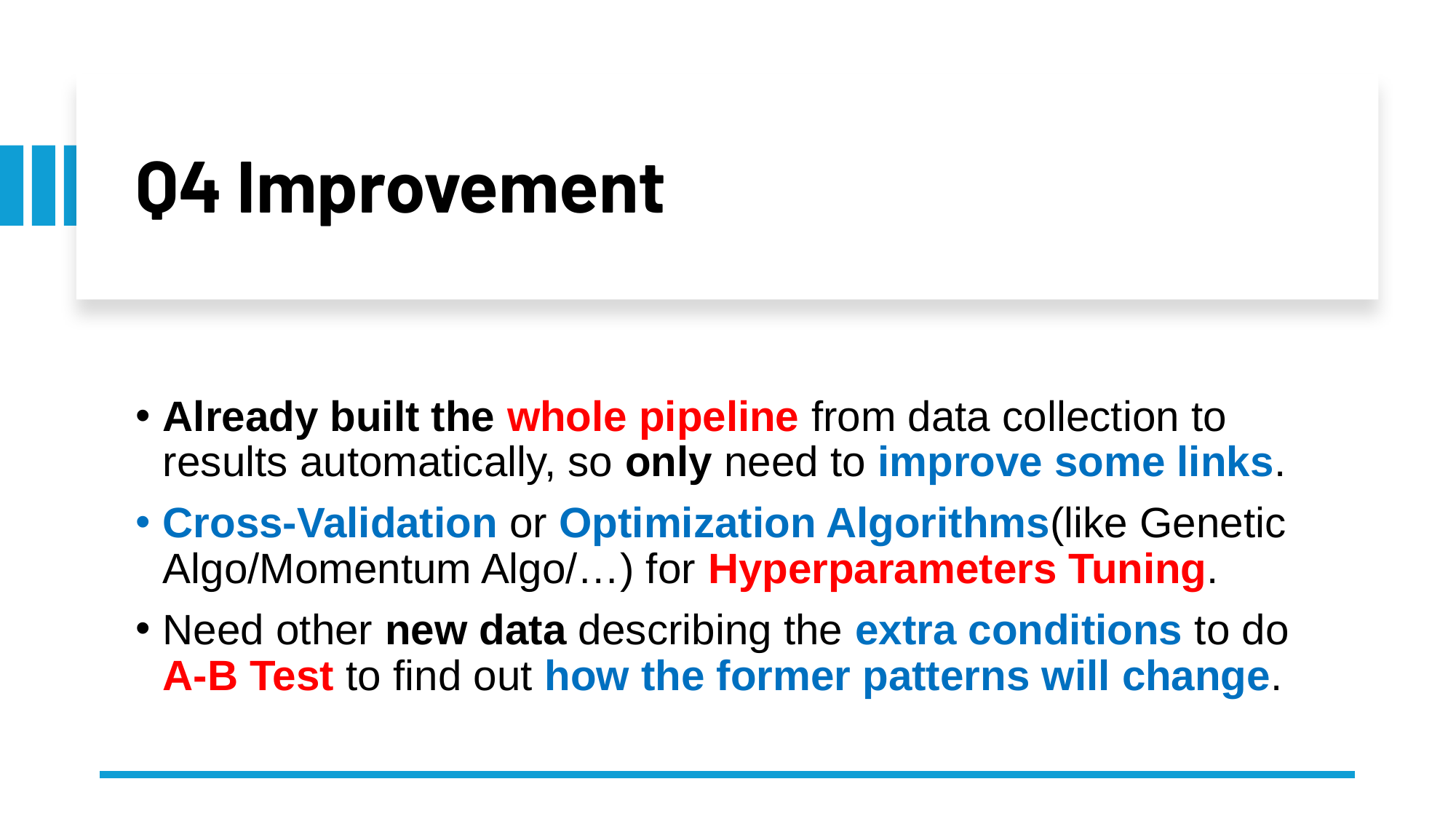

# Q4 Improvement

Already built the whole pipeline from data collection to results automatically, so only need to improve some links.
Cross-Validation or Optimization Algorithms(like Genetic Algo/Momentum Algo/…) for Hyperparameters Tuning.
Need other new data describing the extra conditions to do A-B Test to find out how the former patterns will change.